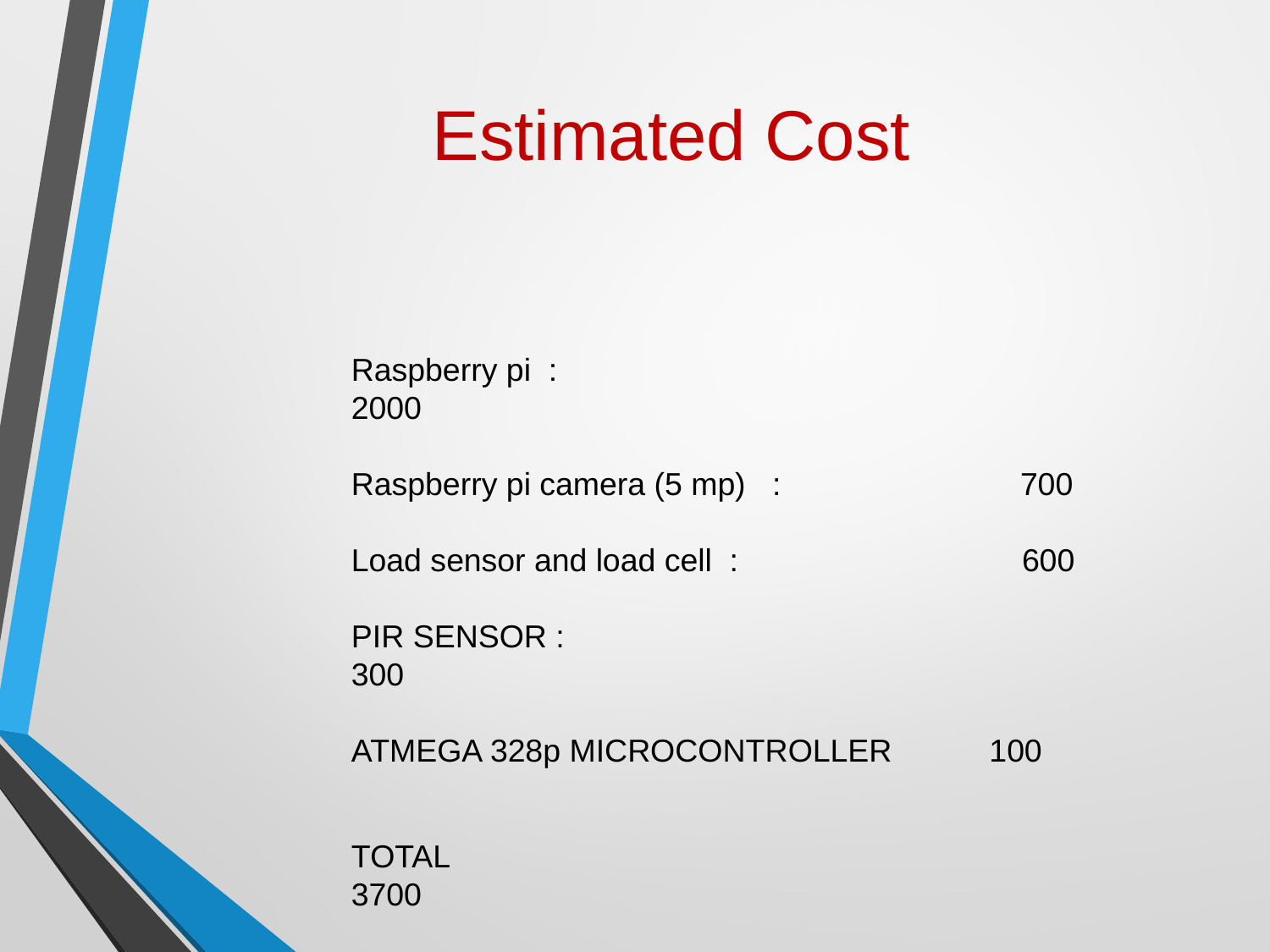

# Estimated Cost
Raspberry pi  :                                                          2000

Raspberry pi camera (5 mp)   :                           700

Load sensor and load cell  :                                600

PIR SENSOR :                                                           300

ATMEGA 328p MICROCONTROLLER           100

TOTAL                                                                         3700

“BUT THE COST CAN BE REDUCED BY THREE FOLDS IF  WE DESIGN THE MICRONTOLLER WITH SPECIFIC FEATURES NEEDED FOR DESIGNIG THE SMART CART”